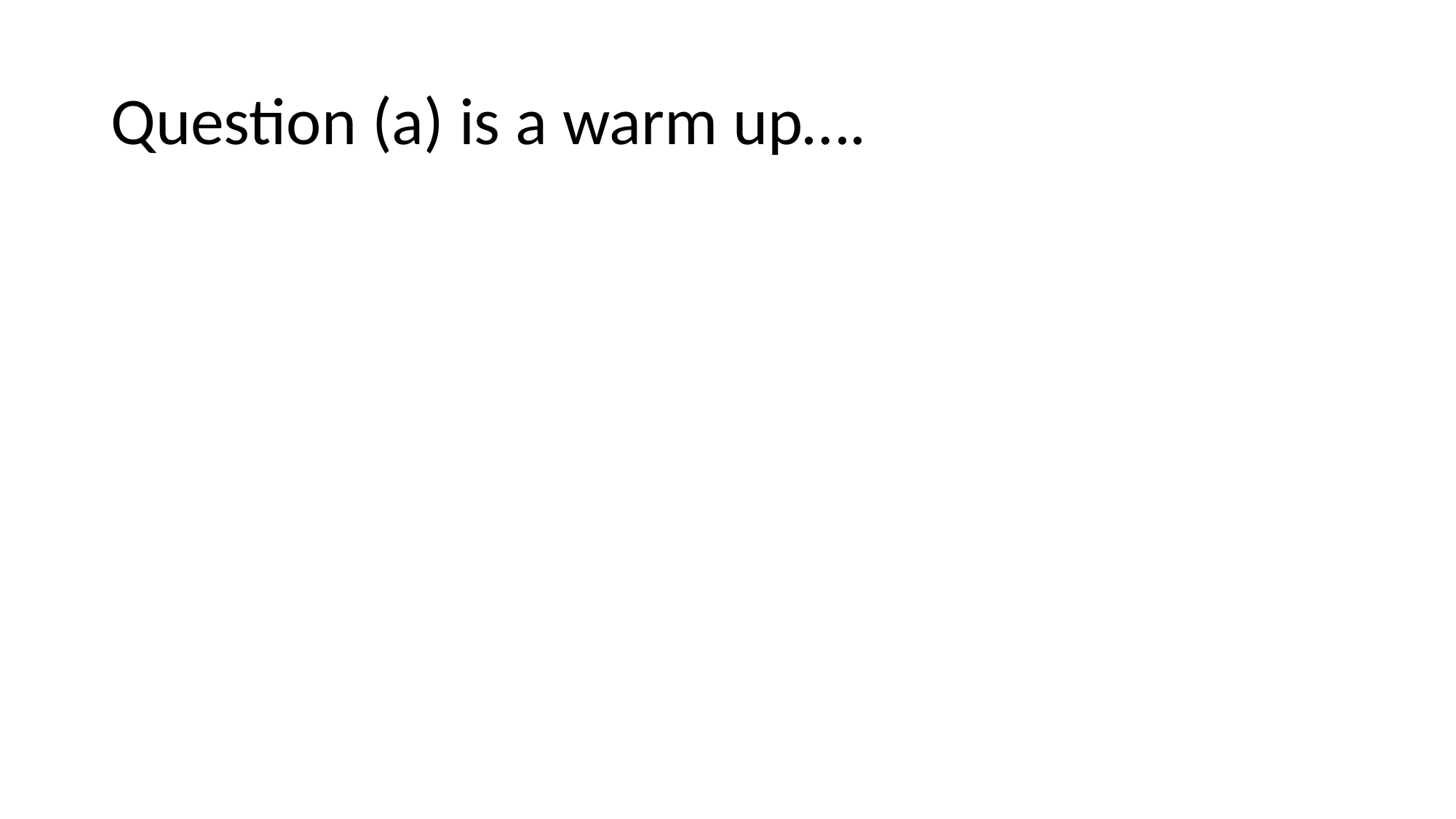

# Question (a) is a warm up….